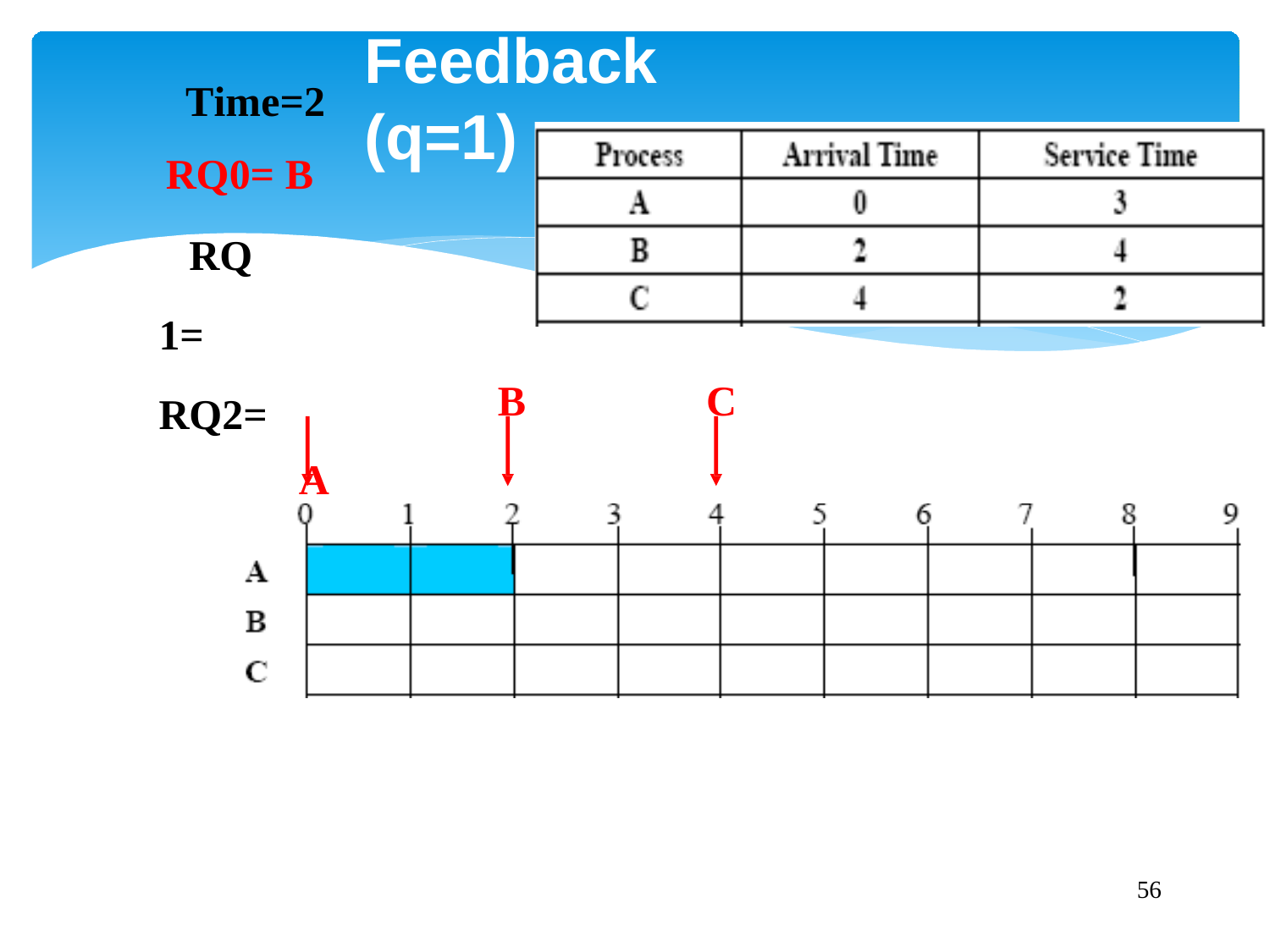

# Feedback (q=1)
Time=2  RQ0= B
RQ1=  RQ2=
A

B
C

56